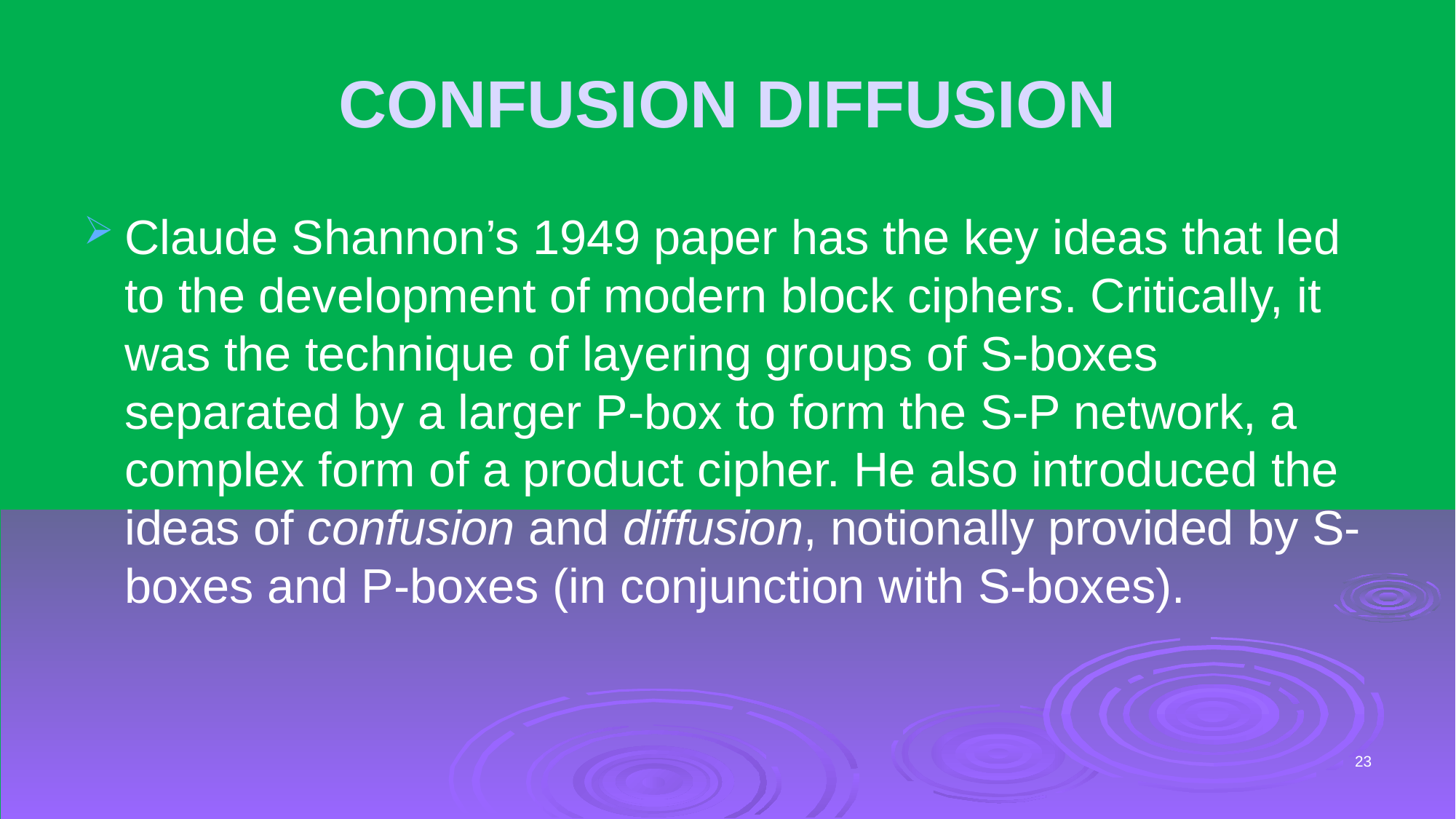

# CONFUSION DIFFUSION
Claude Shannon’s 1949 paper has the key ideas that led to the development of modern block ciphers. Critically, it was the technique of layering groups of S-boxes separated by a larger P-box to form the S-P network, a complex form of a product cipher. He also introduced the ideas of confusion and diffusion, notionally provided by S-boxes and P-boxes (in conjunction with S-boxes).

23